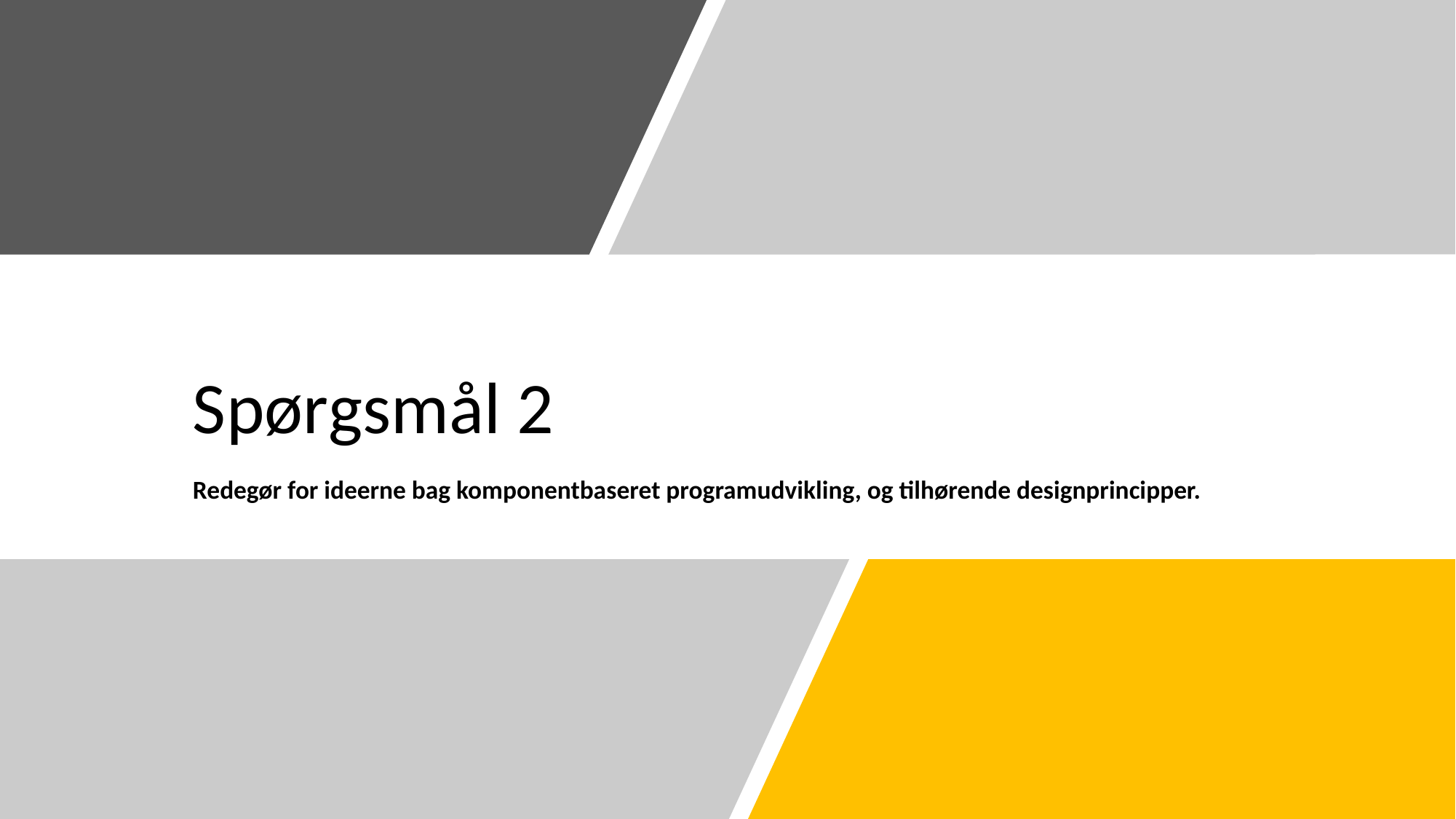

# Spørgsmål 2
Redegør for ideerne bag komponentbaseret programudvikling, og tilhørende designprincipper.